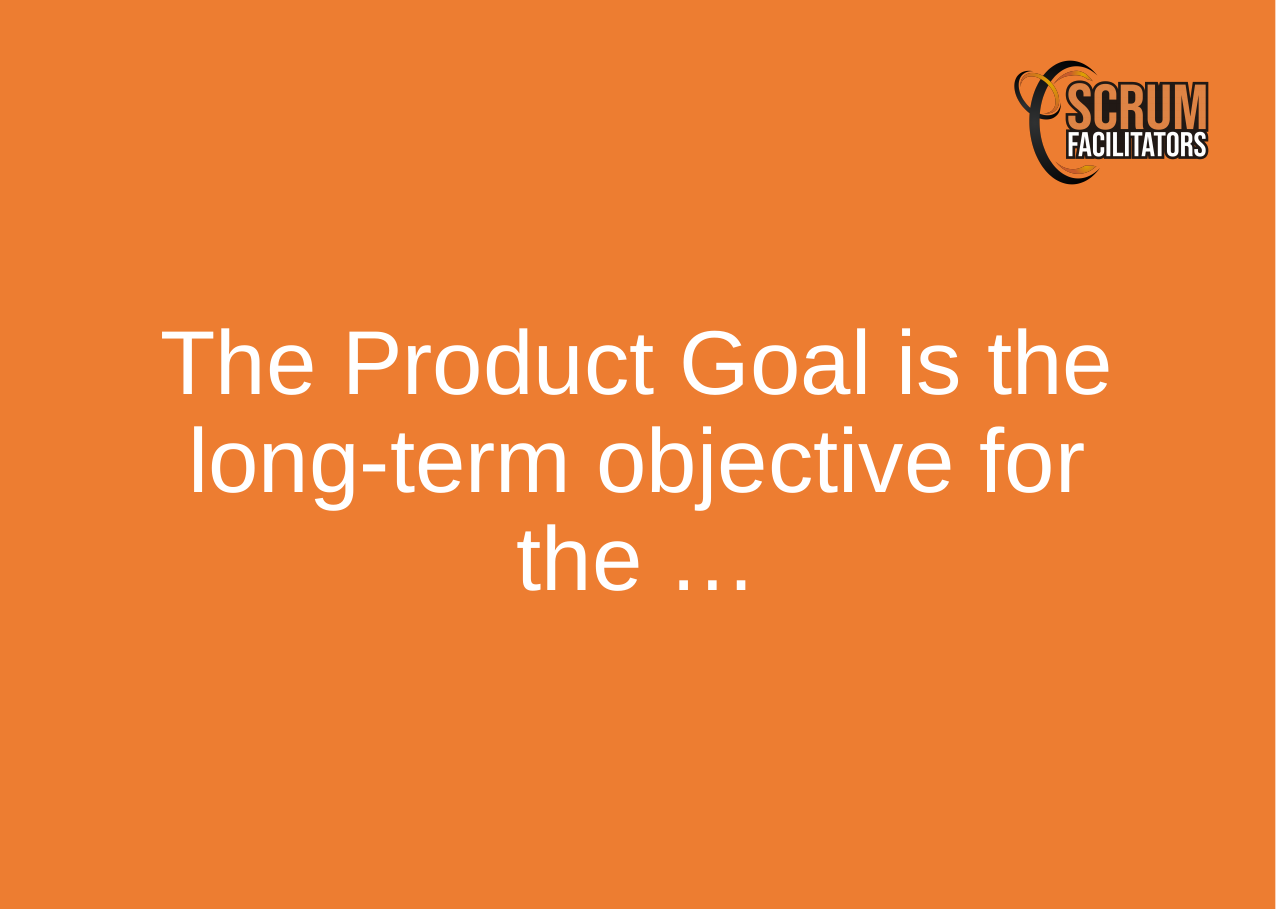

The Product Goal is the long-term objective for the …